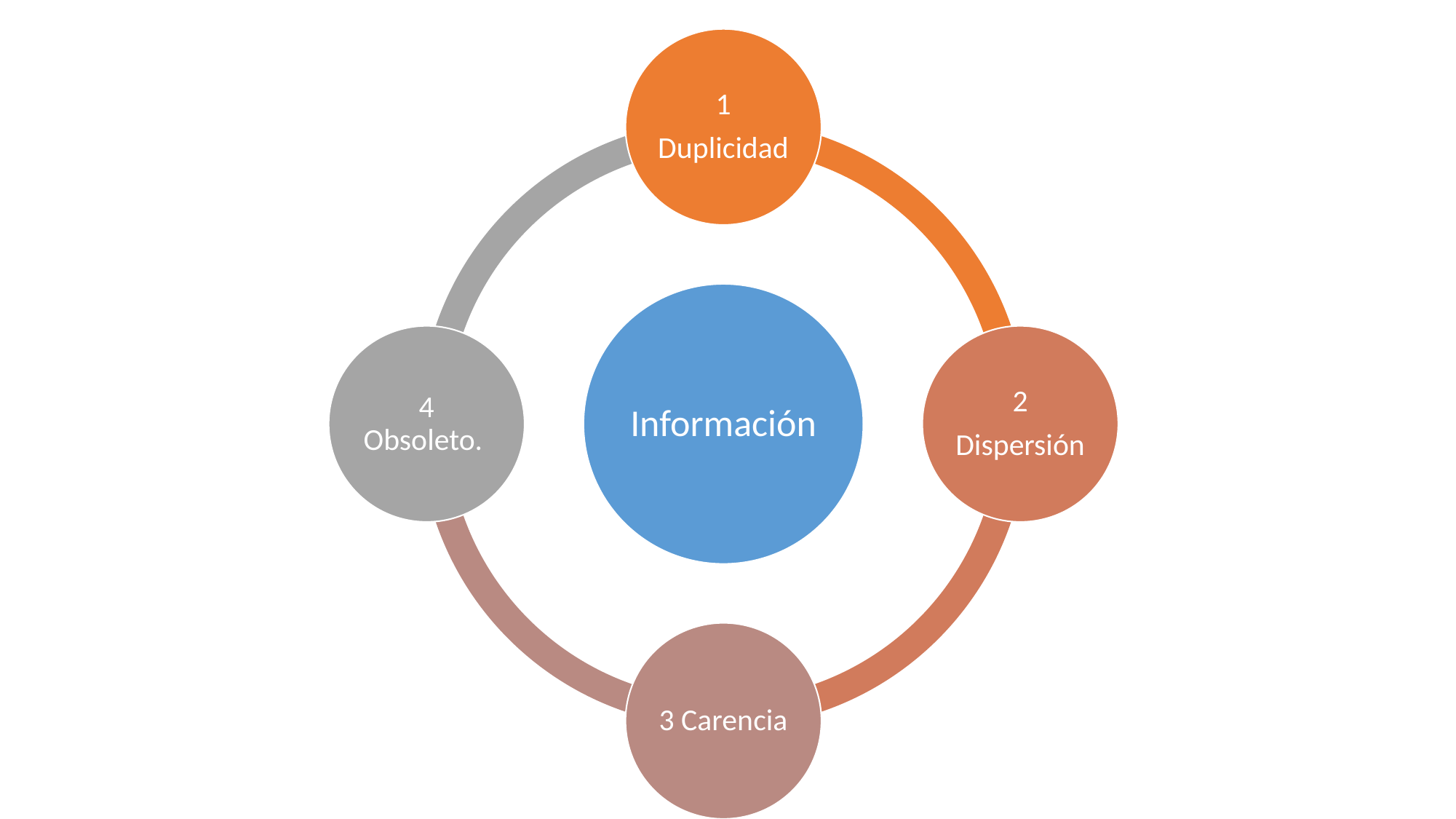

Información
1
Duplicidad
2
Dispersión
3 Carencia
4 Obsoleto.